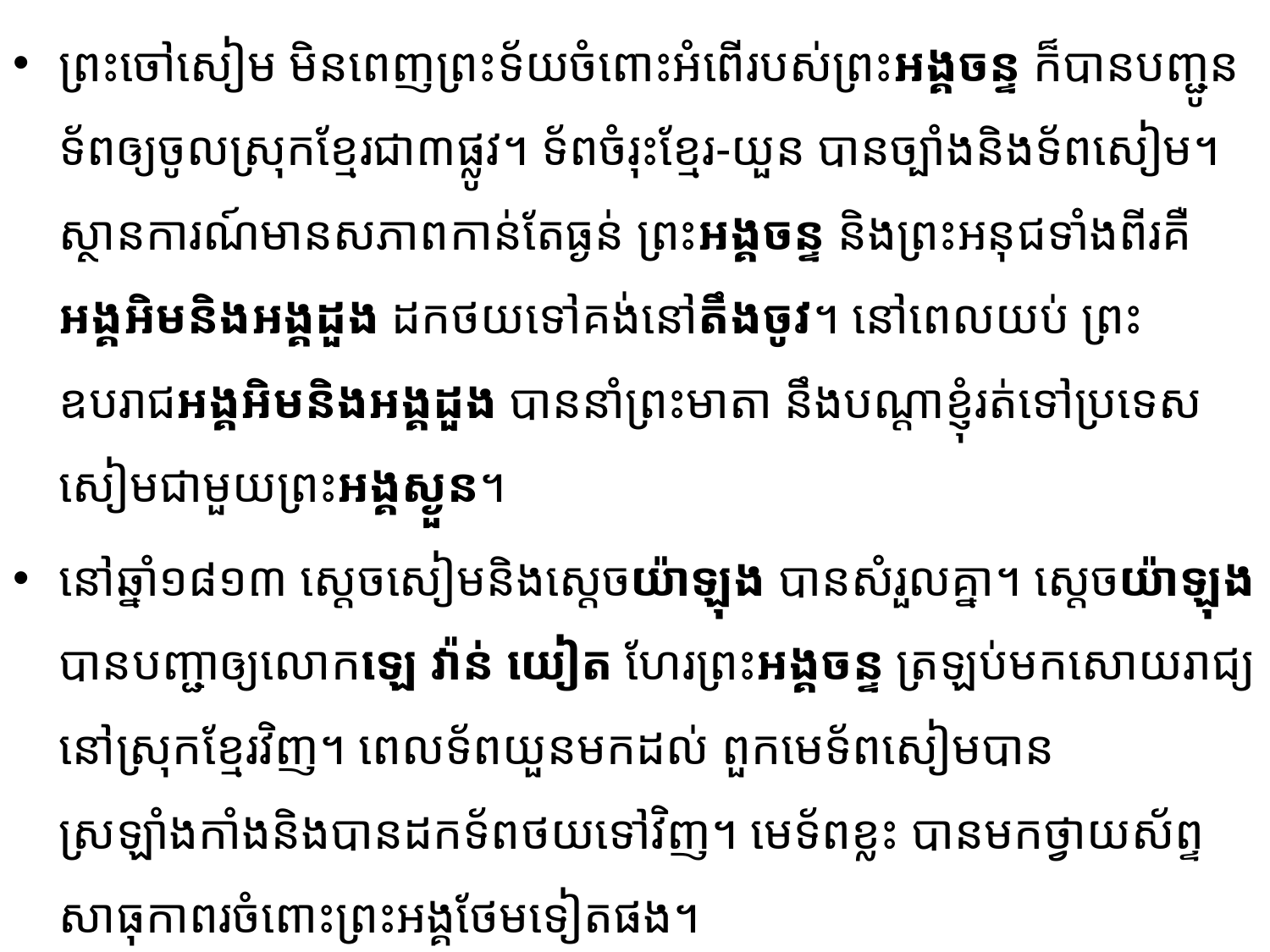

ព្រះចៅសៀម មិនពេញព្រះទ័យចំពោះអំពើរបស់ព្រះអង្គចន្ទ ក៏បានបញ្ជូនទ័ពឲ្យចូលស្រុកខ្មែរជា៣ផ្លូវ។ ទ័ពចំរុះខ្មែរ-យួន បានច្បាំងនិងទ័ពសៀម។ ស្ថានការណ៍មានសភាពកាន់តែធ្ងន់ ព្រះអង្គចន្ទ និងព្រះអនុជ​ទាំង​ពីរ​គឺ អង្គអិមនិងអង្គដួង ដកថយទៅគង់នៅតឹងចូវ។ នៅពេលយប់ ព្រះឧបរាជអង្គអិមនិងអង្គដួង បាននាំព្រះមាតា នឹងបណ្តាខ្ញុំរត់ទៅប្រទេសសៀមជាមួយព្រះអង្គស្ងួន។
នៅឆ្នាំ១៨១៣ ស្តេចសៀមនិងស្តេចយ៉ាឡុង បានសំរួលគ្នា។ ស្តេចយ៉ាឡុង បានបញ្ជា​ឲ្យលោកឡេ វ៉ាន់ យៀត ហែរព្រះអង្គចន្ទ ត្រឡប់មកសោយរាជ្យនៅស្រុកខ្មែរវិញ។ ពេលទ័ពយួនមកដល់ ពួកមេទ័ពសៀម​បាន​ស្រឡាំងកាំងនិងបានដកទ័ពថយទៅវិញ។ មេទ័ពខ្លះ បានមកថ្វាយស័ព្ទសាធុកាពរចំពោះព្រះអង្គថែមទៀតផង។